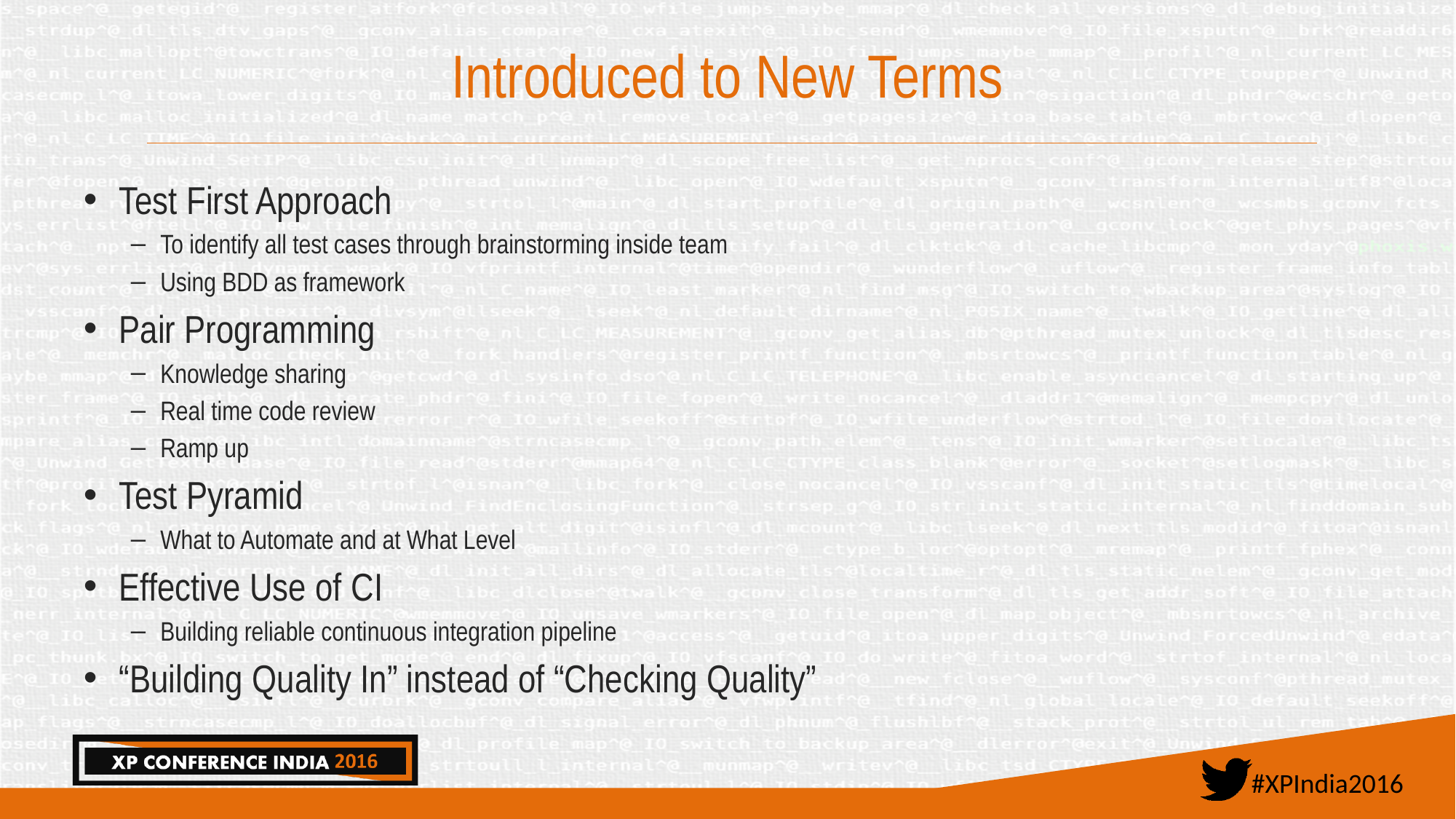

# Introduced to New Terms
Test First Approach
To identify all test cases through brainstorming inside team
Using BDD as framework
Pair Programming
Knowledge sharing
Real time code review
Ramp up
Test Pyramid
What to Automate and at What Level
Effective Use of CI
Building reliable continuous integration pipeline
“Building Quality In” instead of “Checking Quality”